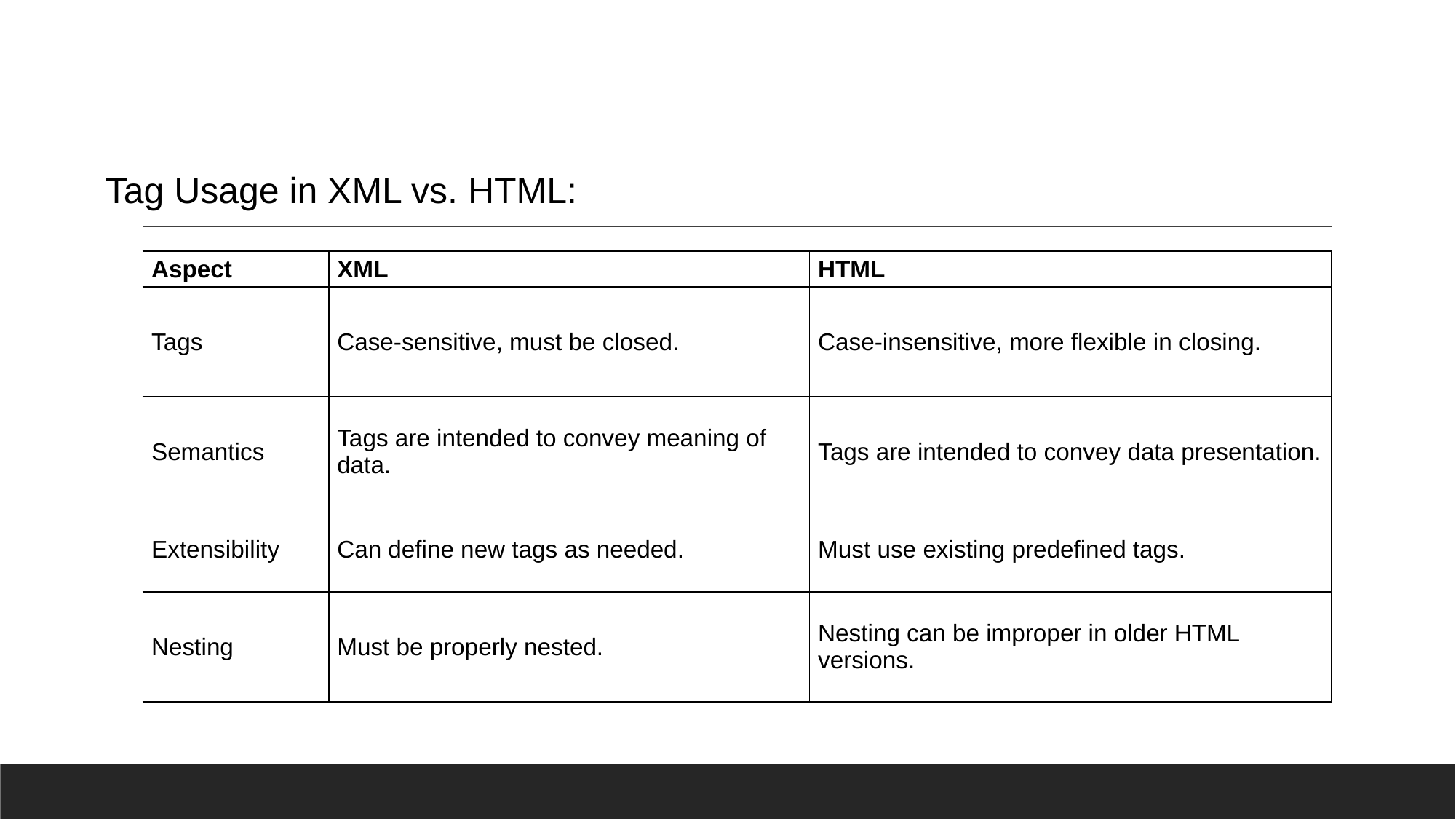

Tag Usage in XML vs. HTML:
| Aspect | XML | HTML |
| --- | --- | --- |
| Tags | Case-sensitive, must be closed. | Case-insensitive, more flexible in closing. |
| Semantics | Tags are intended to convey meaning of data. | Tags are intended to convey data presentation. |
| Extensibility | Can define new tags as needed. | Must use existing predefined tags. |
| Nesting | Must be properly nested. | Nesting can be improper in older HTML versions. |